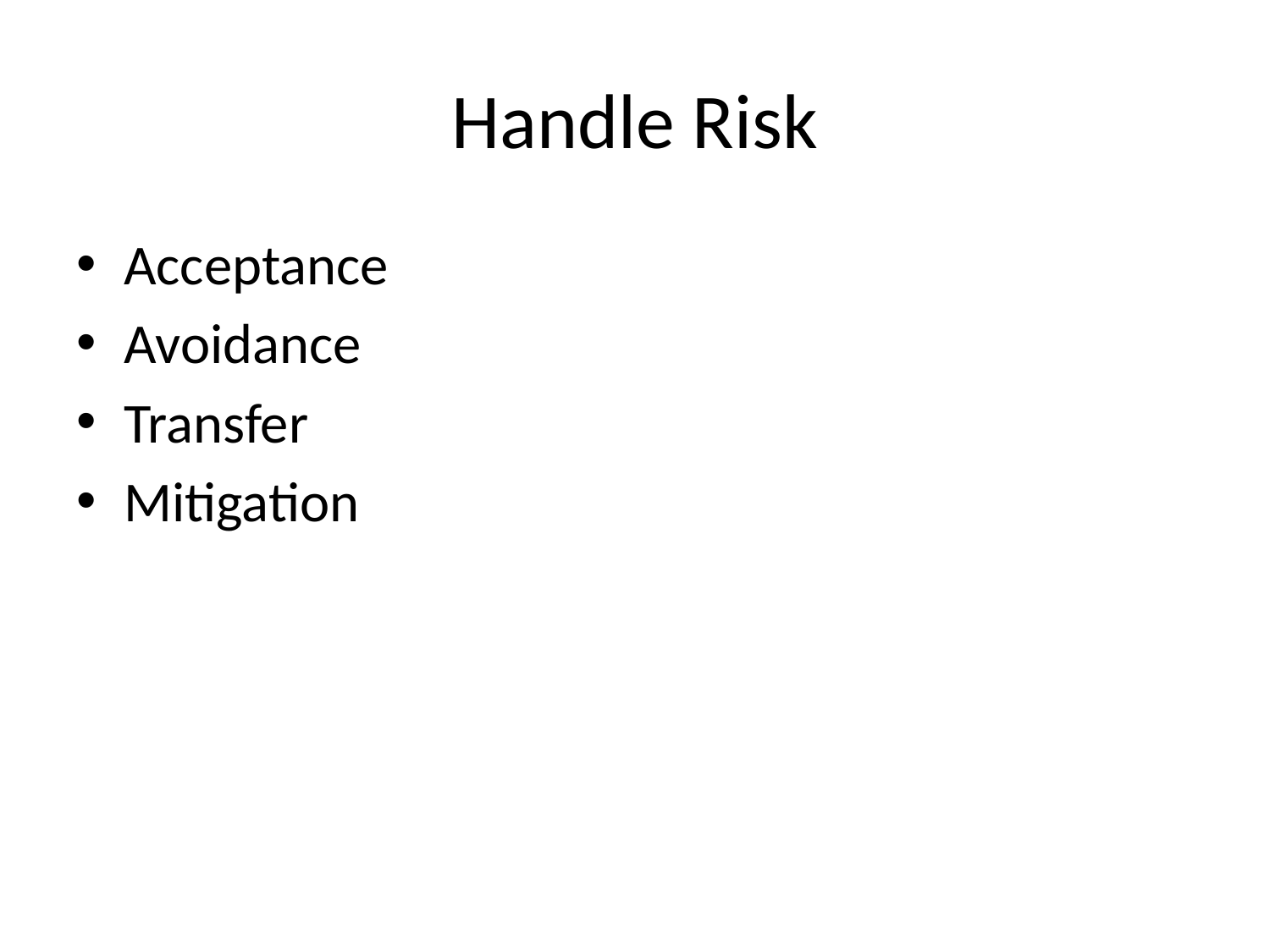

# Handle Risk
Acceptance
Avoidance
Transfer
Mitigation